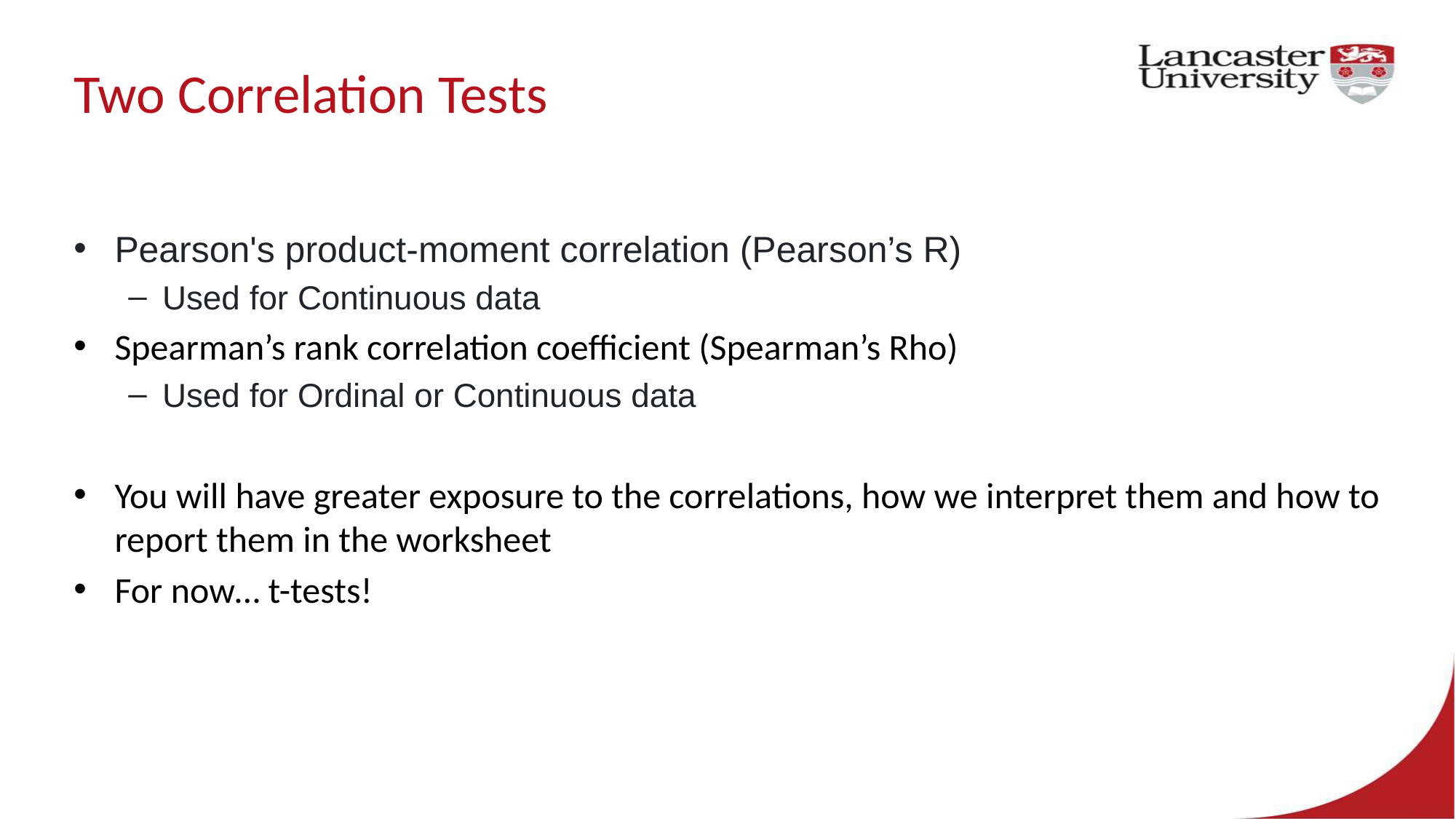

# Two Correlation Tests
Pearson's product-moment correlation (Pearson’s R)
Used for Continuous data
Spearman’s rank correlation coefficient (Spearman’s Rho)
Used for Ordinal or Continuous data

You will have greater exposure to the correlations, how we interpret them and how to report them in the worksheet
For now… t-tests!